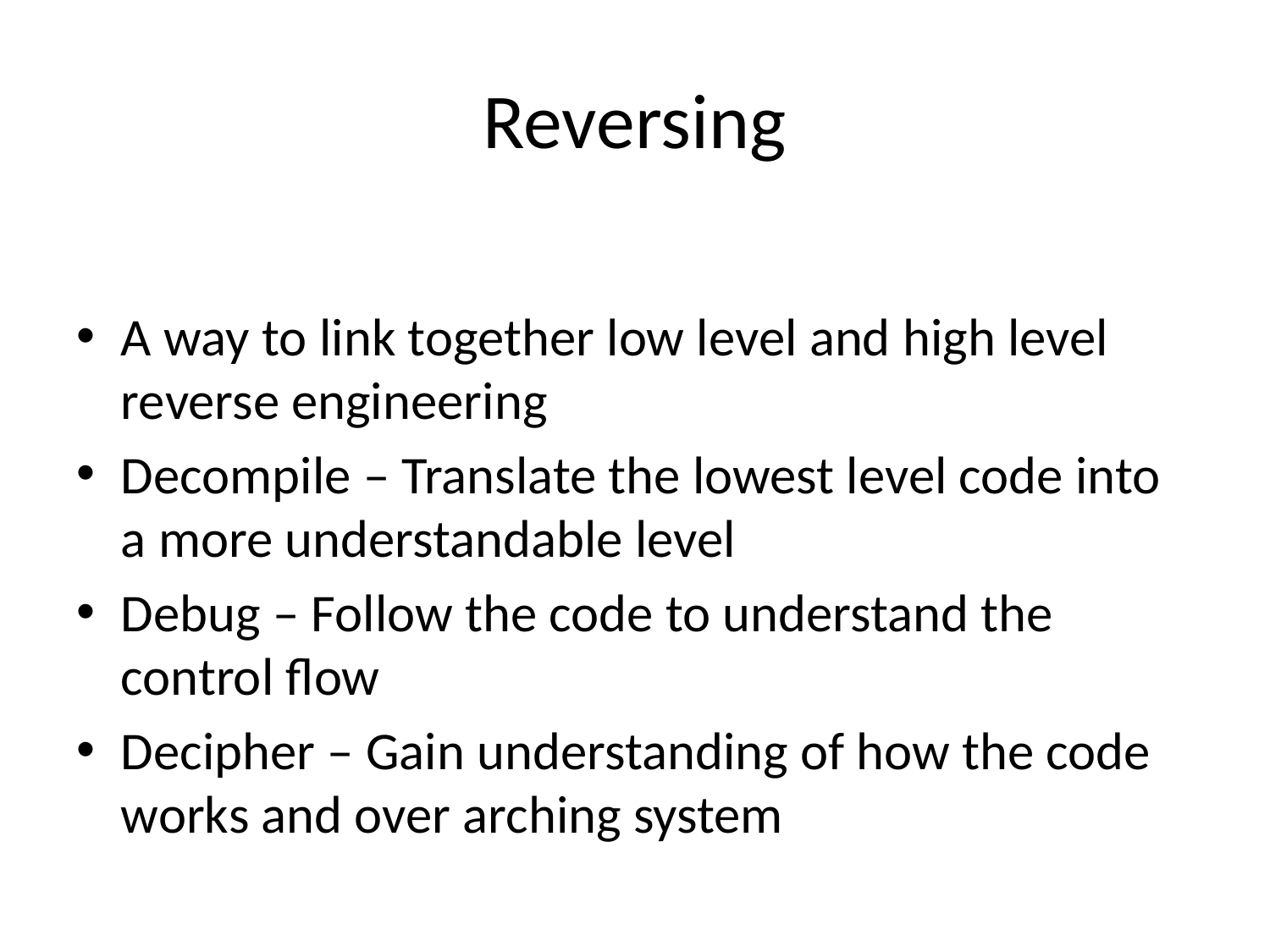

# Reversing

A way to link together low level and high level reverse engineering
Decompile – Translate the lowest level code into a more understandable level
Debug – Follow the code to understand the control flow
Decipher – Gain understanding of how the code works and over arching system